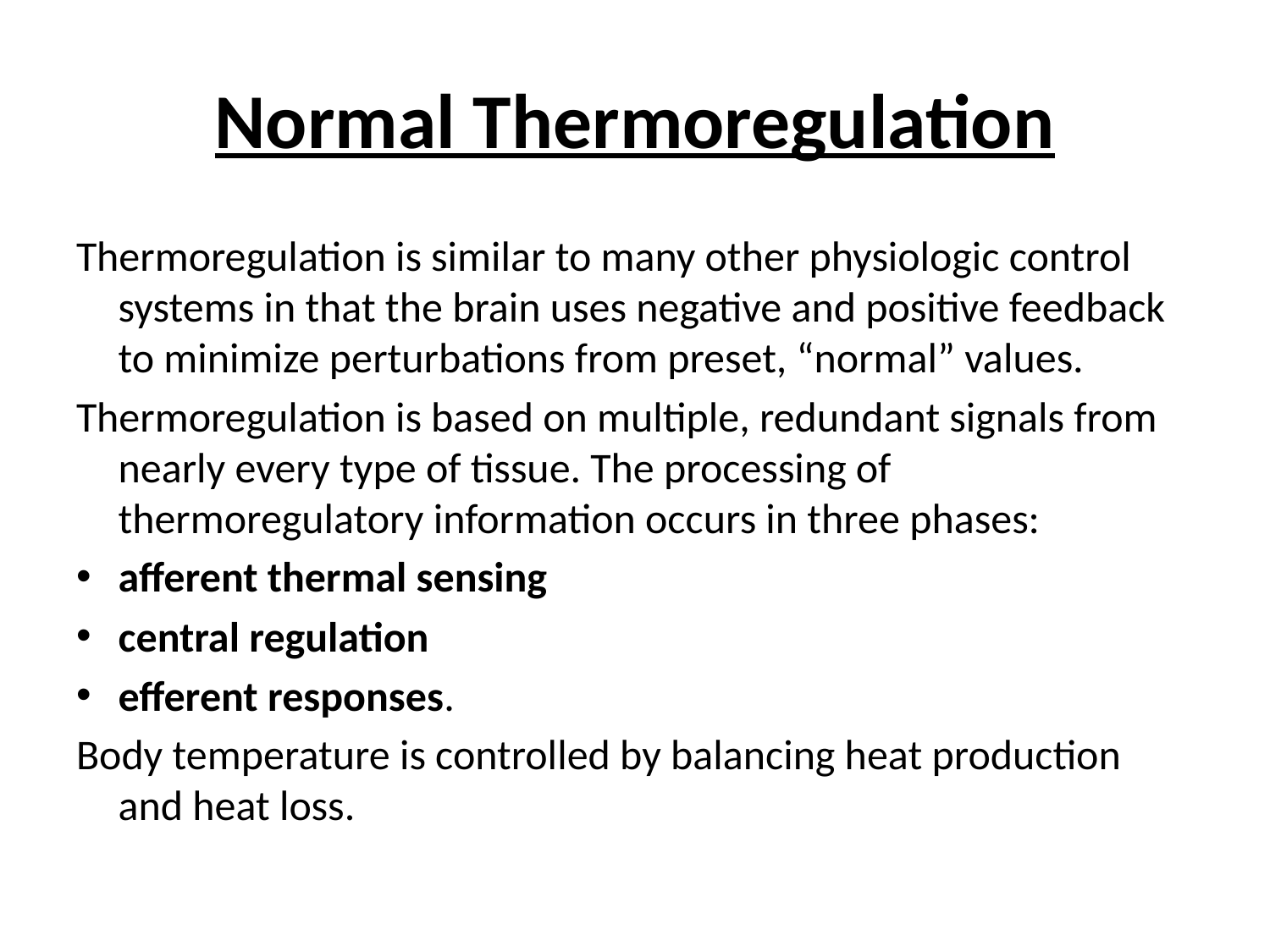

# Normal Thermoregulation
Thermoregulation is similar to many other physiologic control systems in that the brain uses negative and positive feedback to minimize perturbations from preset, “normal” values.
Thermoregulation is based on multiple, redundant signals from nearly every type of tissue. The processing of thermoregulatory information occurs in three phases:
afferent thermal sensing
central regulation
efferent responses.
Body temperature is controlled by balancing heat production and heat loss.